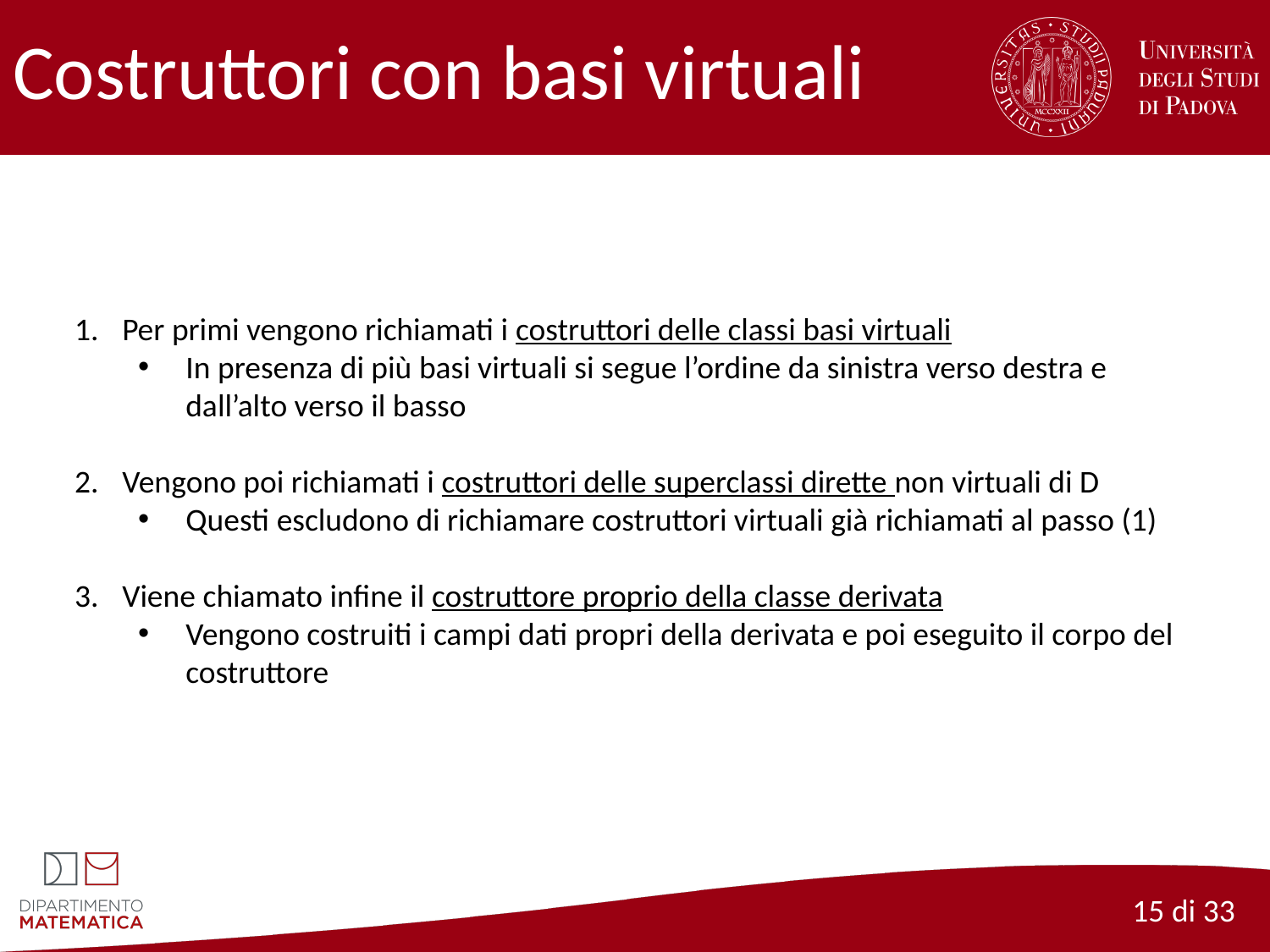

# Costruttori con basi virtuali
Per primi vengono richiamati i costruttori delle classi basi virtuali
In presenza di più basi virtuali si segue l’ordine da sinistra verso destra e dall’alto verso il basso

Vengono poi richiamati i costruttori delle superclassi dirette non virtuali di D
Questi escludono di richiamare costruttori virtuali già richiamati al passo (1)

Viene chiamato infine il costruttore proprio della classe derivata
Vengono costruiti i campi dati propri della derivata e poi eseguito il corpo del costruttore
15 di 33